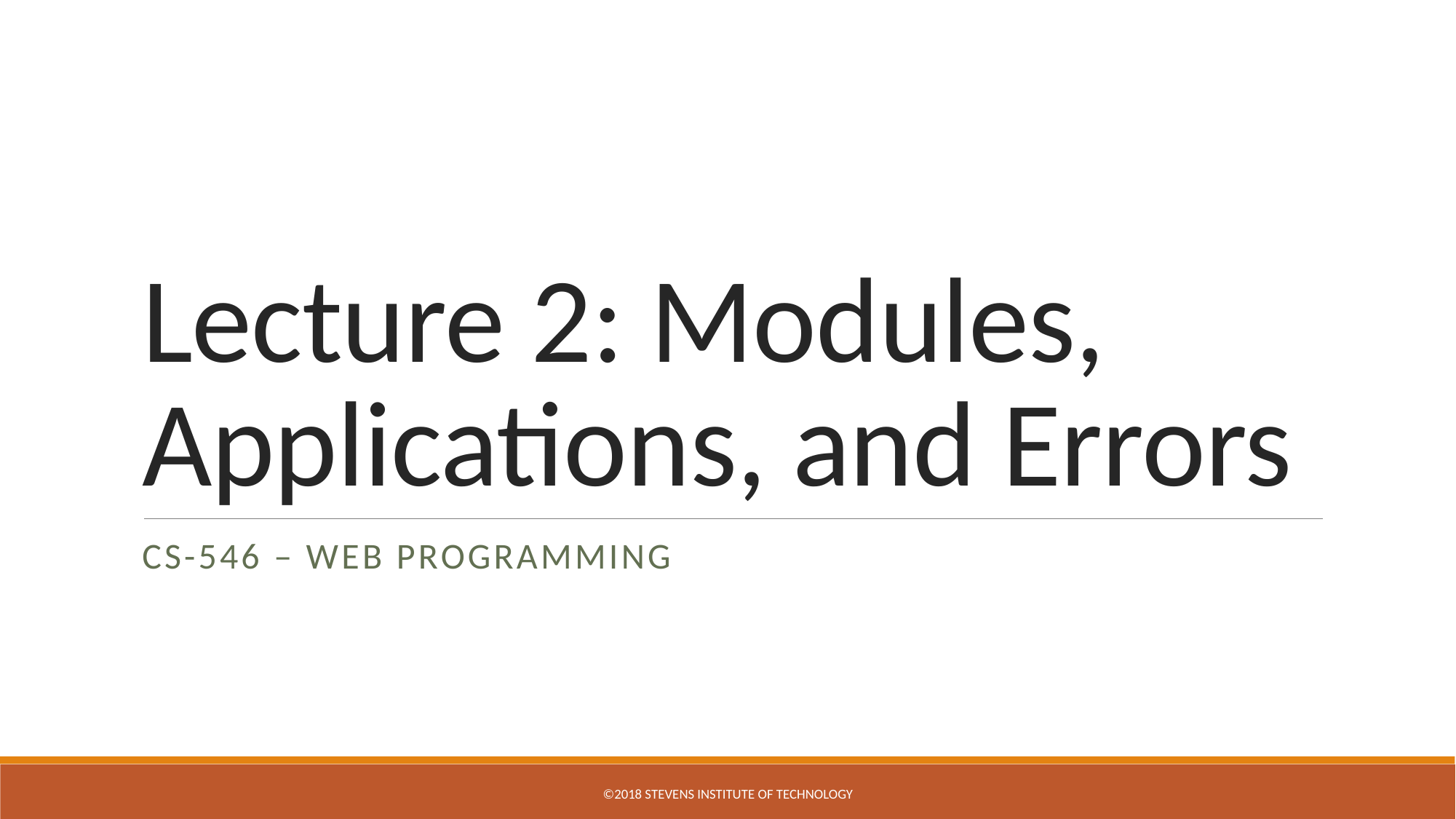

# Lecture 2: Modules, Applications, and Errors
CS-546 – Web Programming
©2018 STEVENS INSTITUTE OF TECHNOLOGY